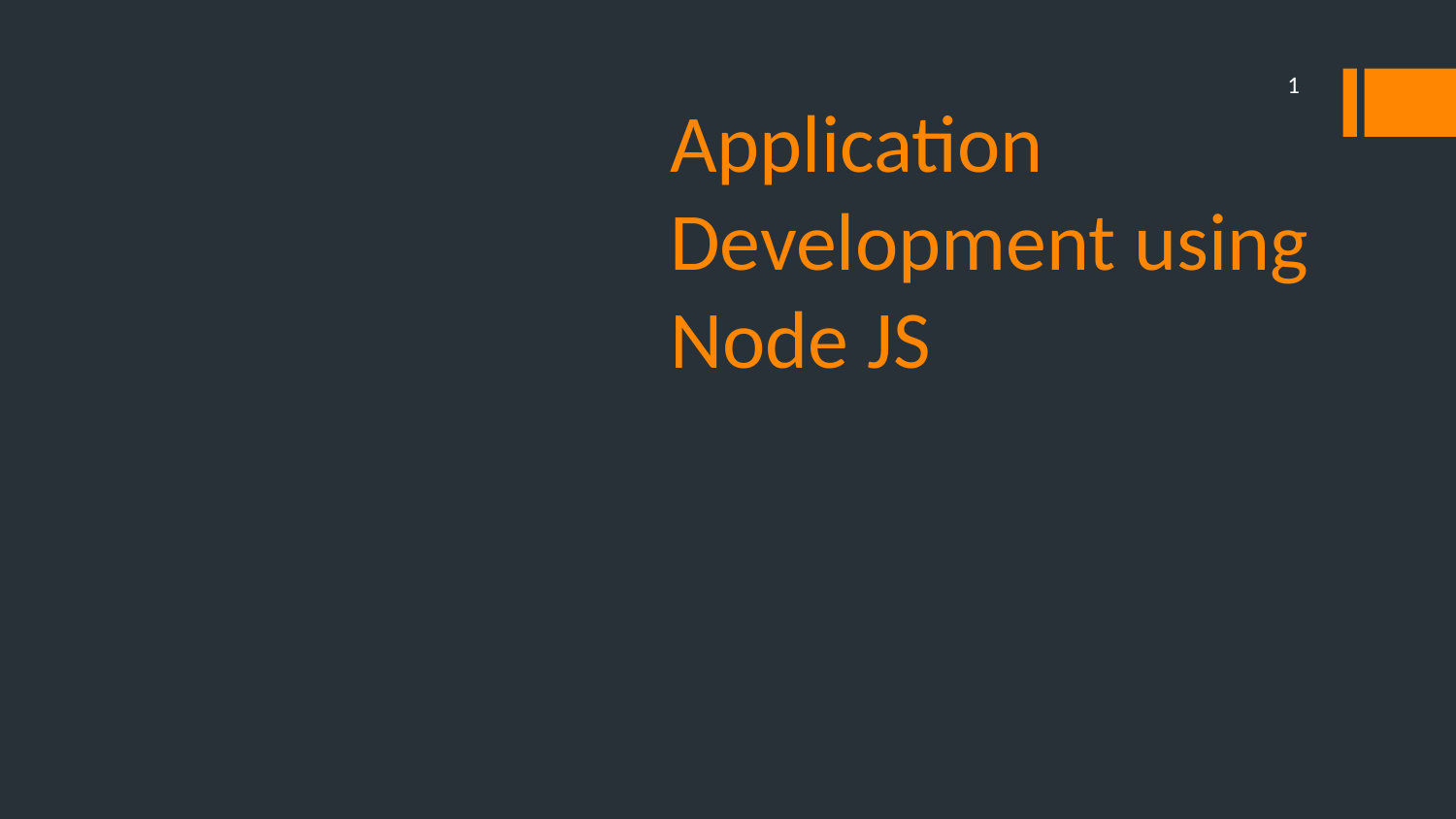

1
# Application Development using Node JS